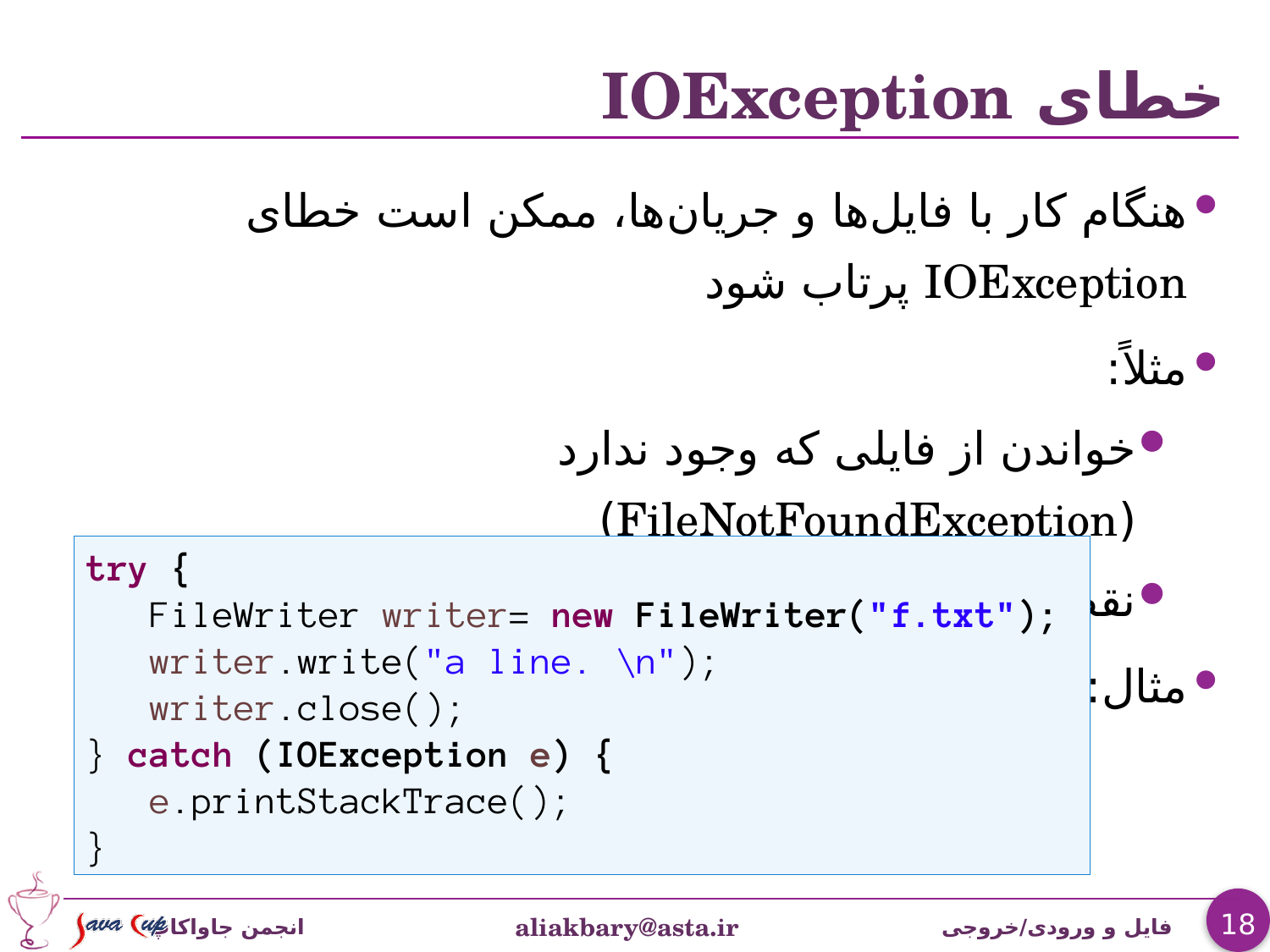

# خطای IOException
هنگام کار با فایل‌ها و جریان‌ها، ممکن است خطای IOException پرتاب شود
مثلاً:
خواندن از فایلی که وجود ندارد (FileNotFoundException)
نقض مجوز دسترسی به فایل
مثال:

try {
FileWriter writer= new FileWriter("f.txt");
writer.write("a line. \n");
writer.close();
} catch (IOException e) {
e.printStackTrace();
}